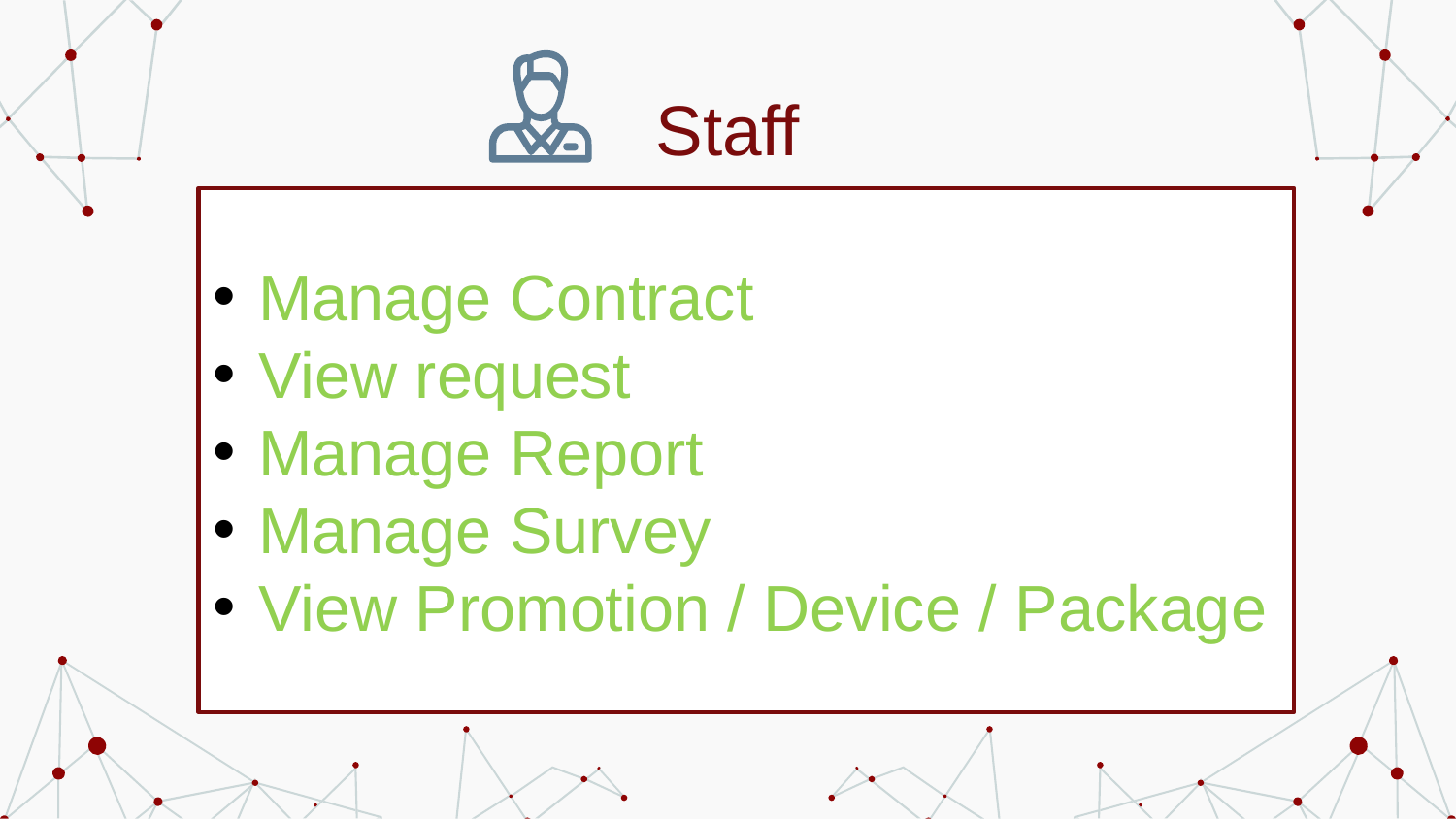

# Staff
Manage Contract
View request
Manage Report
Manage Survey
View Promotion / Device / Package